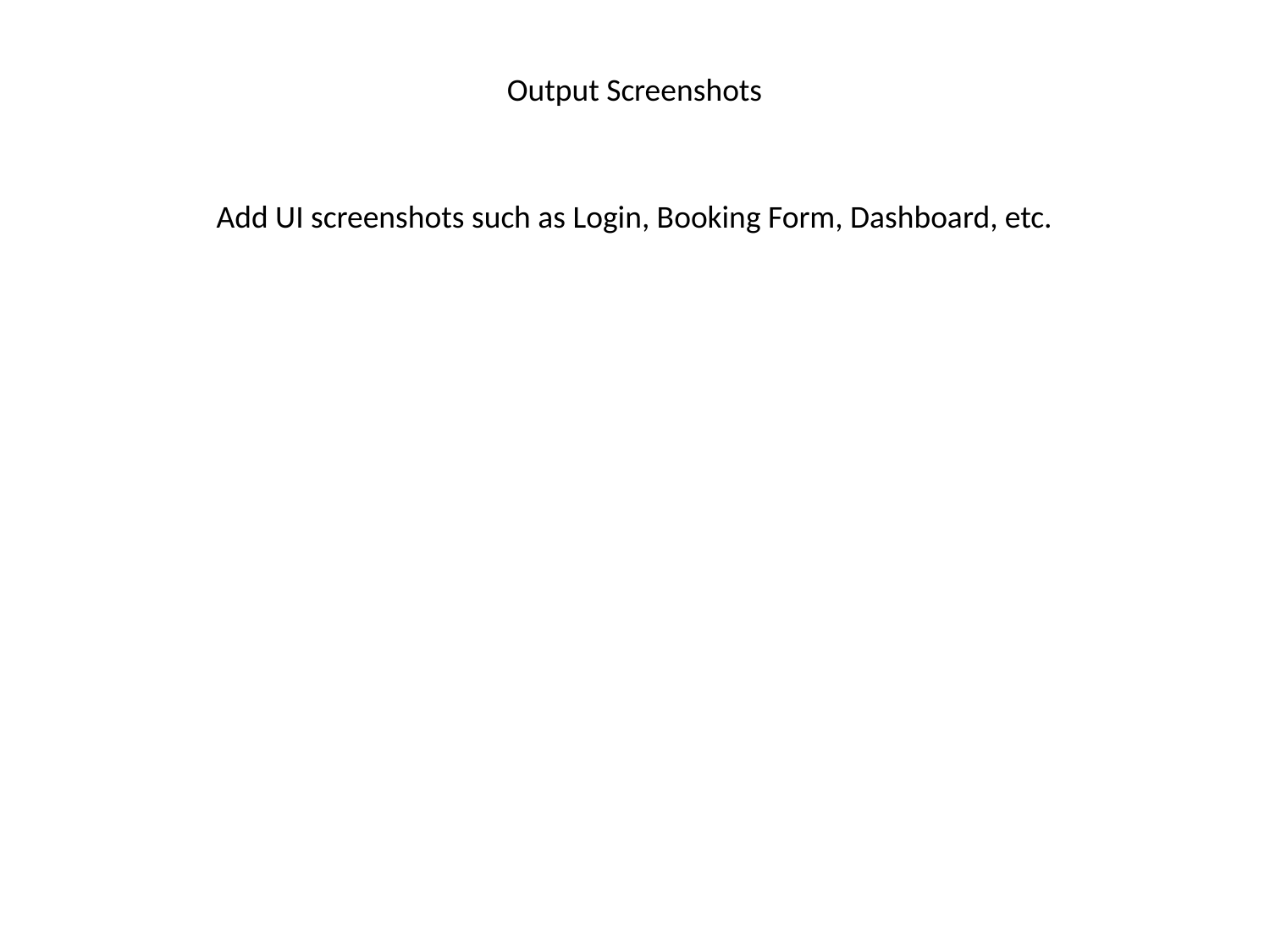

Output Screenshots
Add UI screenshots such as Login, Booking Form, Dashboard, etc.